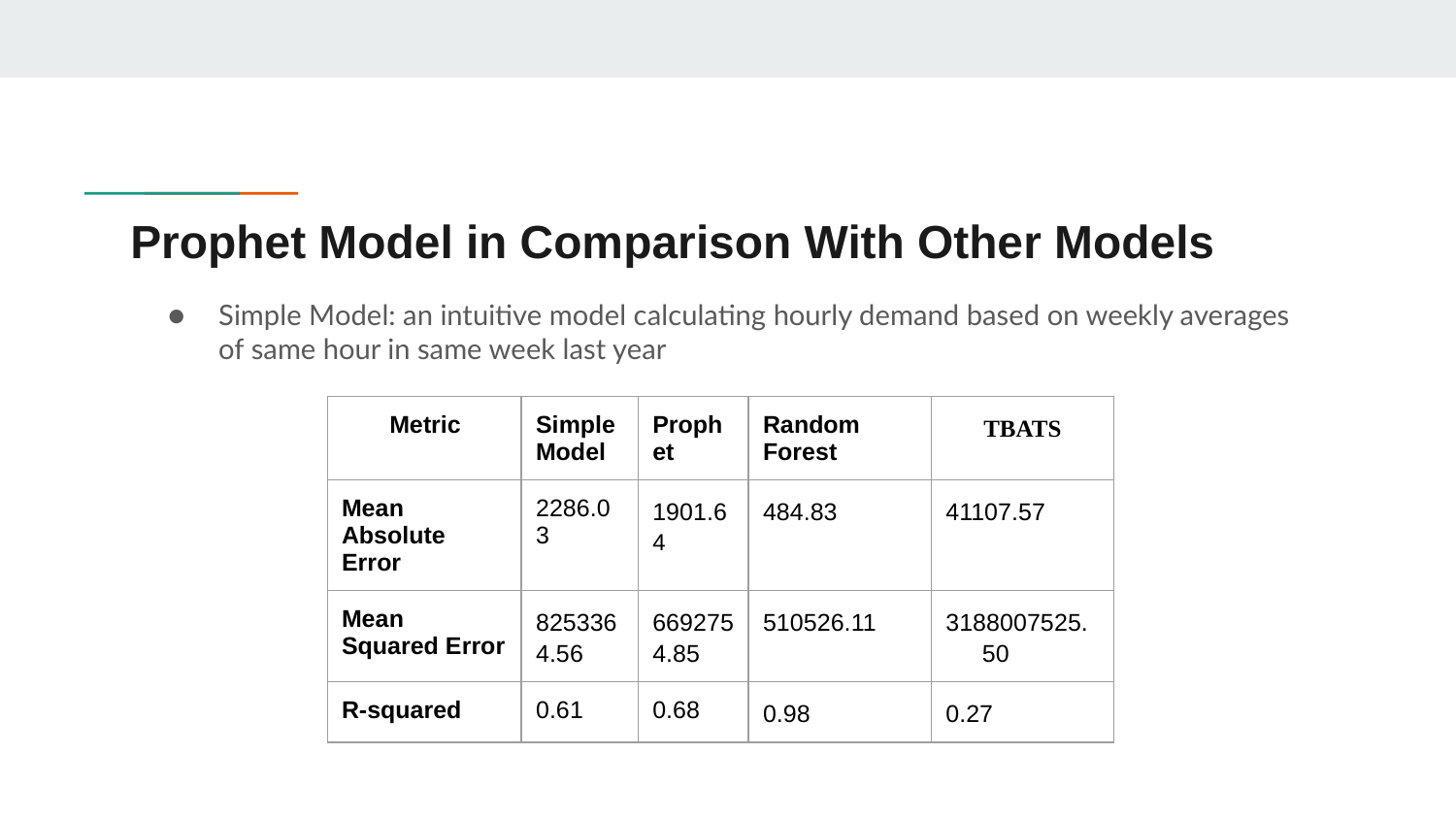

# Prophet Model in Comparison With Other Models
Simple Model: an intuitive model calculating hourly demand based on weekly averages of same hour in same week last year
| Metric | Simple Model | Prophet | Random Forest | TBATS |
| --- | --- | --- | --- | --- |
| Mean Absolute Error | 2286.03 | 1901.64 | 484.83 | 41107.57 |
| Mean Squared Error | 8253364.56 | 6692754.85 | 510526.11 | 3188007525.50 |
| R-squared | 0.61 | 0.68 | 0.98 | 0.27 |